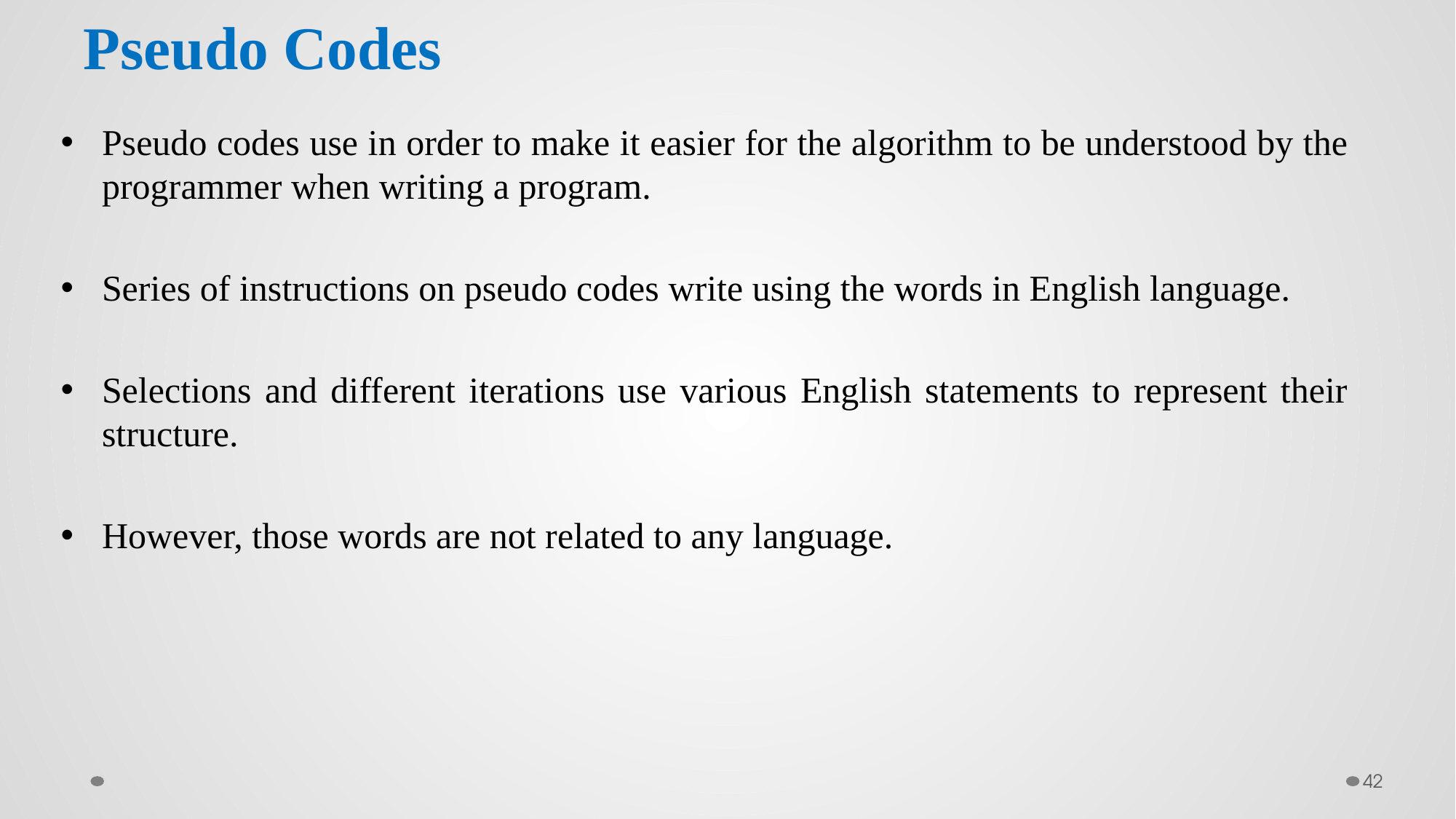

# Pseudo Codes
Pseudo codes use in order to make it easier for the algorithm to be understood by the programmer when writing a program.

Series of instructions on pseudo codes write using the words in English language.

Selections and different iterations use various English statements to represent their structure.

However, those words are not related to any language.
42